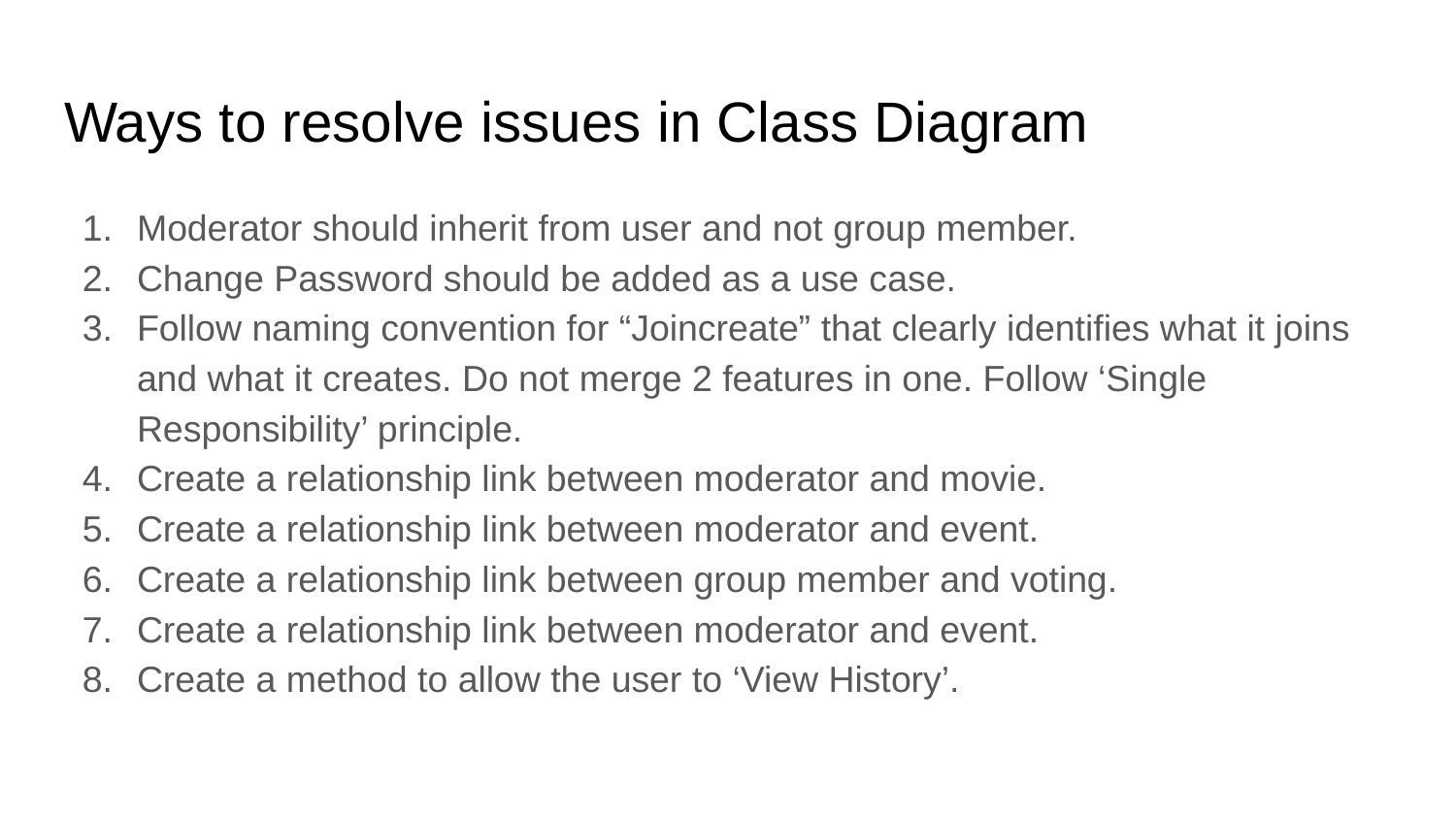

# Ways to resolve issues in Class Diagram
Moderator should inherit from user and not group member.
Change Password should be added as a use case.
Follow naming convention for “Joincreate” that clearly identifies what it joins and what it creates. Do not merge 2 features in one. Follow ‘Single Responsibility’ principle.
Create a relationship link between moderator and movie.
Create a relationship link between moderator and event.
Create a relationship link between group member and voting.
Create a relationship link between moderator and event.
Create a method to allow the user to ‘View History’.